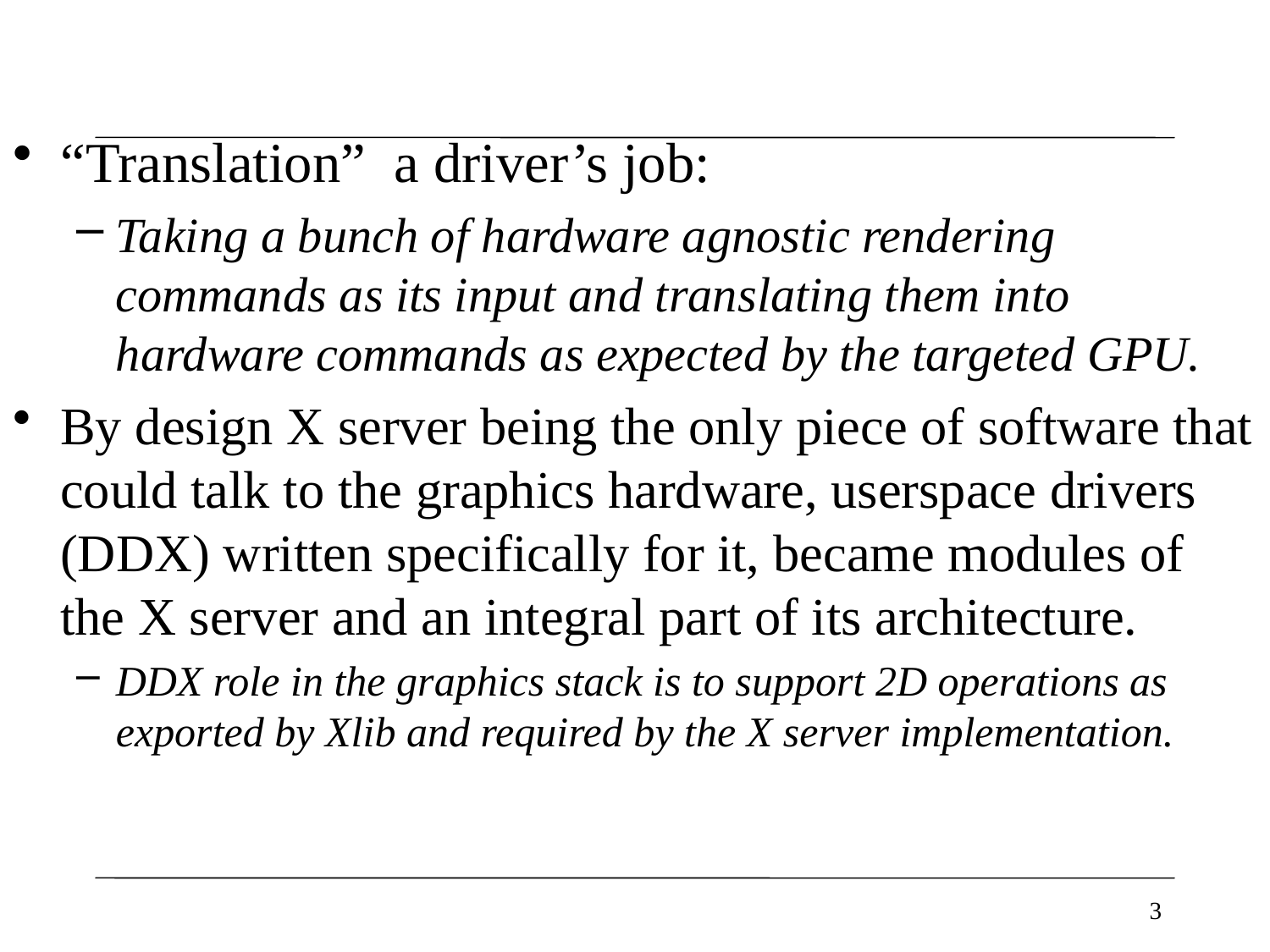

#
“Translation”  a driver’s job:
Taking a bunch of hardware agnostic rendering commands as its input and translating them into hardware commands as expected by the targeted GPU.
By design X server being the only piece of software that could talk to the graphics hardware, userspace drivers (DDX) written specifically for it, became modules of the X server and an integral part of its architecture.
DDX role in the graphics stack is to support 2D operations as exported by Xlib and required by the X server implementation.

3